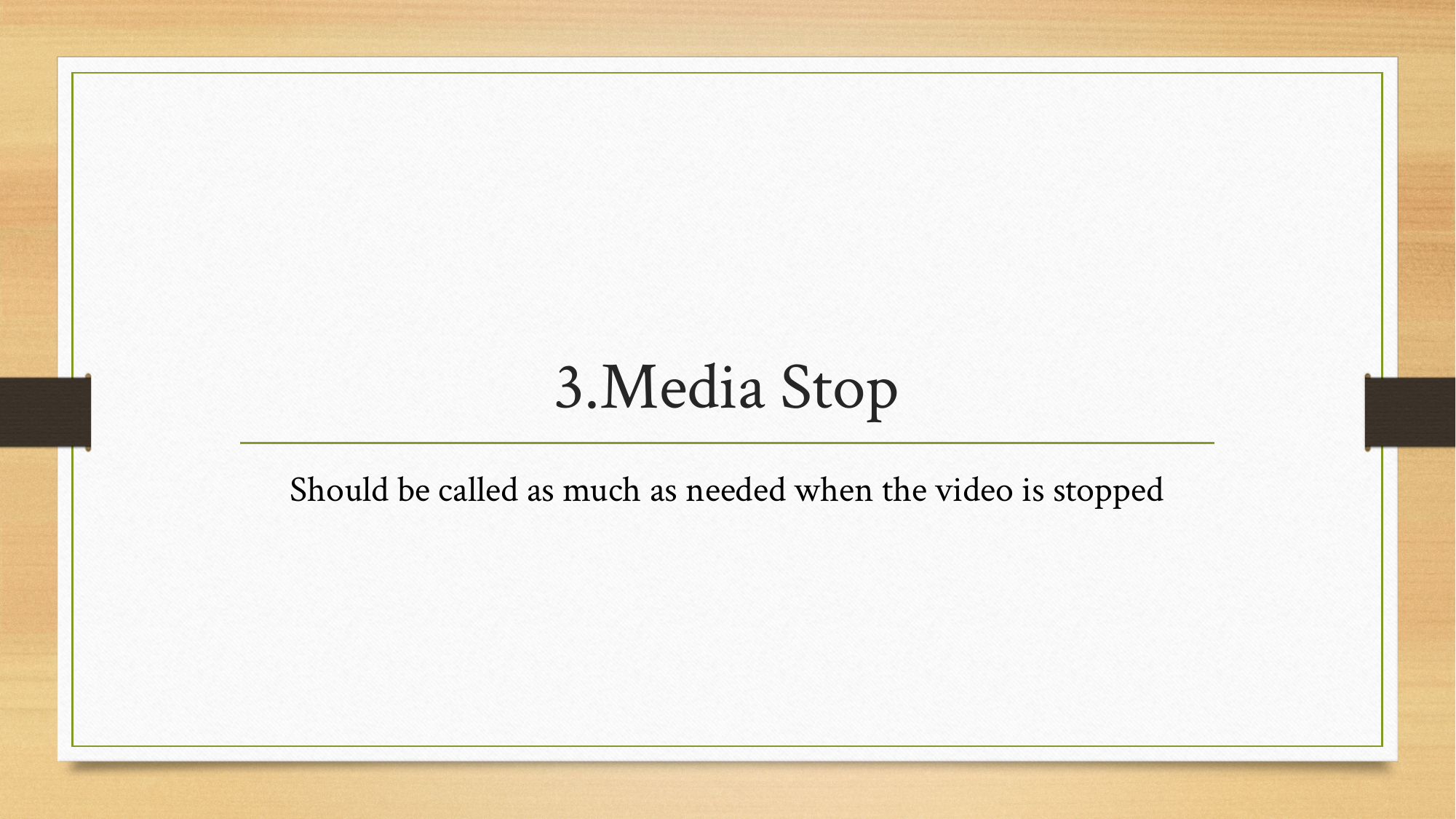

# 3.Media Stop
Should be called as much as needed when the video is stopped